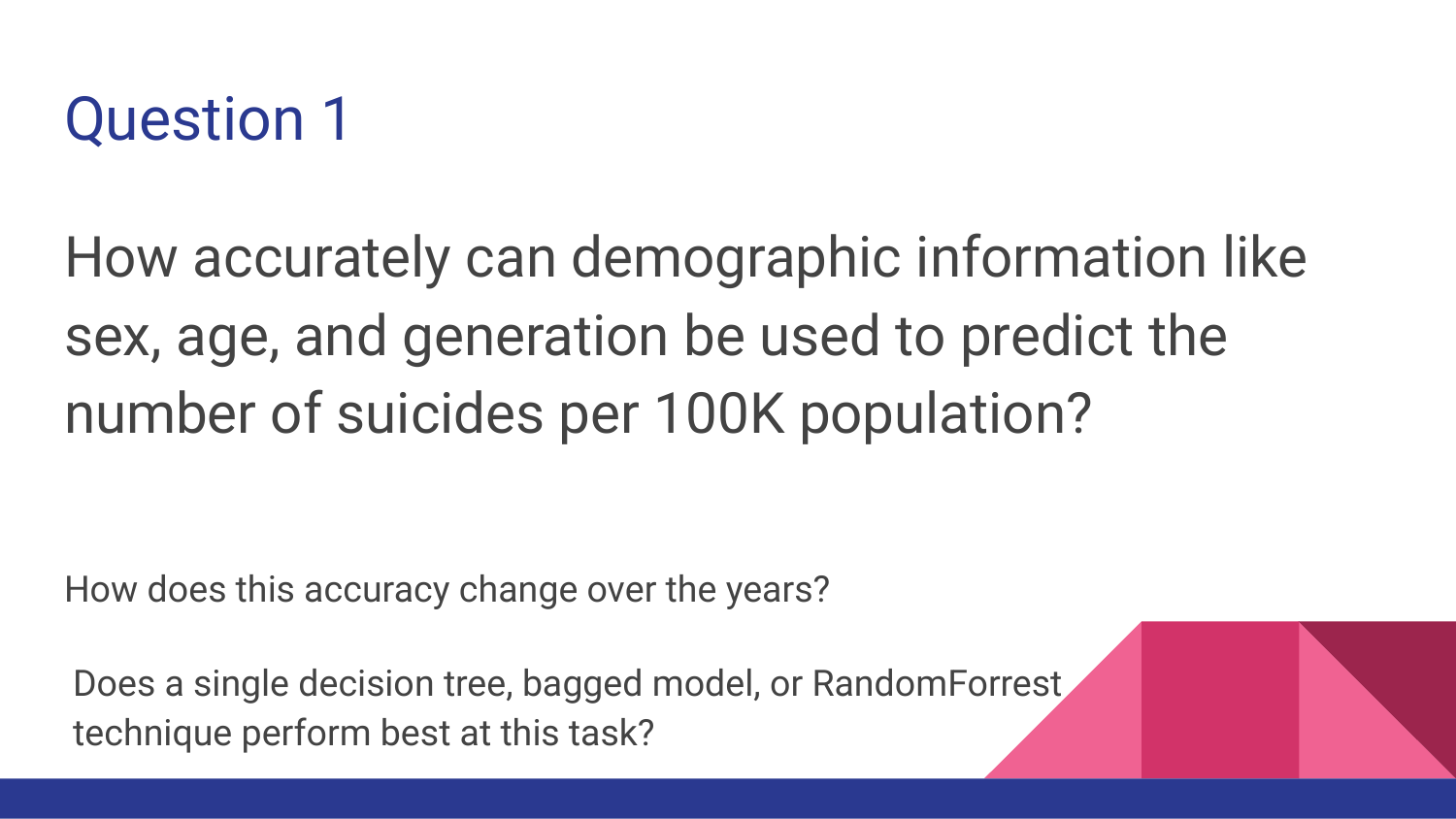

# Question 1
How accurately can demographic information like sex, age, and generation be used to predict the number of suicides per 100K population?

How does this accuracy change over the years?

Does a single decision tree, bagged model, or RandomForrest technique perform best at this task?